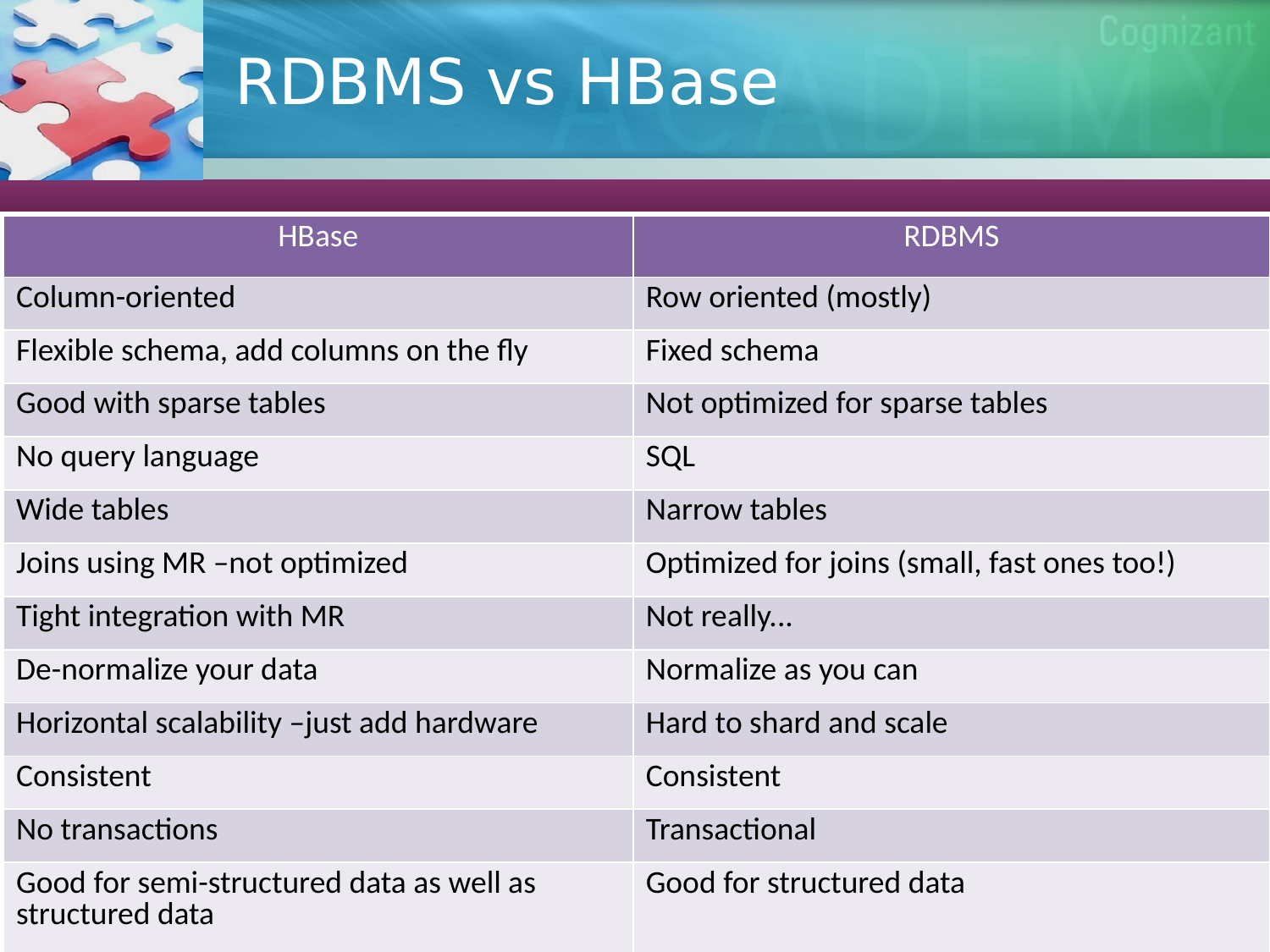

# RDBMS vs HBase
| HBase | RDBMS |
| --- | --- |
| Column-oriented | Row oriented (mostly) |
| Flexible schema, add columns on the fly | Fixed schema |
| Good with sparse tables | Not optimized for sparse tables |
| No query language | SQL |
| Wide tables | Narrow tables |
| Joins using MR –not optimized | Optimized for joins (small, fast ones too!) |
| Tight integration with MR | Not really... |
| De-normalize your data | Normalize as you can |
| Horizontal scalability –just add hardware | Hard to shard and scale |
| Consistent | Consistent |
| No transactions | Transactional |
| Good for semi-structured data as well as structured data | Good for structured data |
12